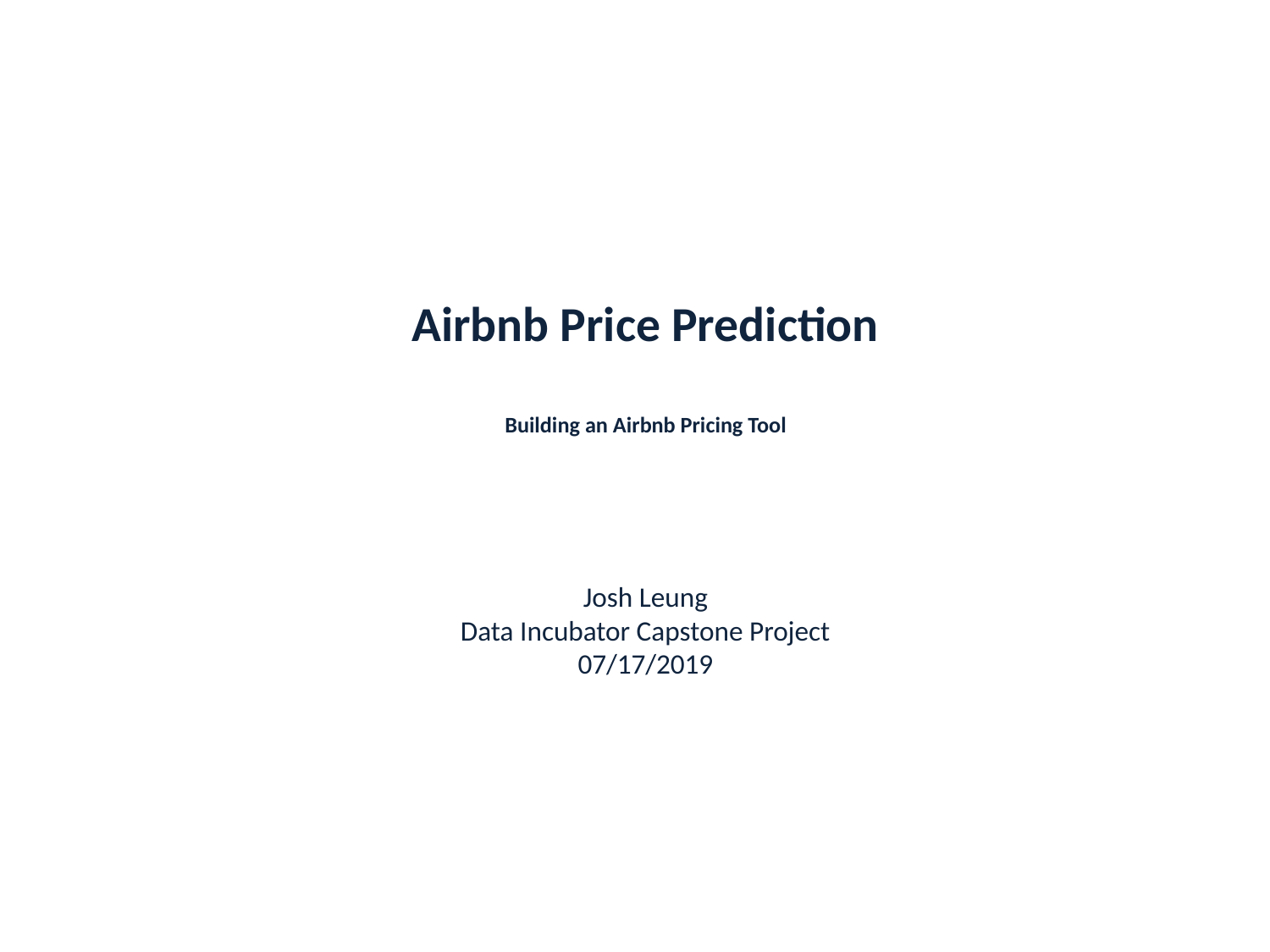

# Airbnb Price Prediction Building an Airbnb Pricing Tool
Josh Leung
Data Incubator Capstone Project
07/17/2019